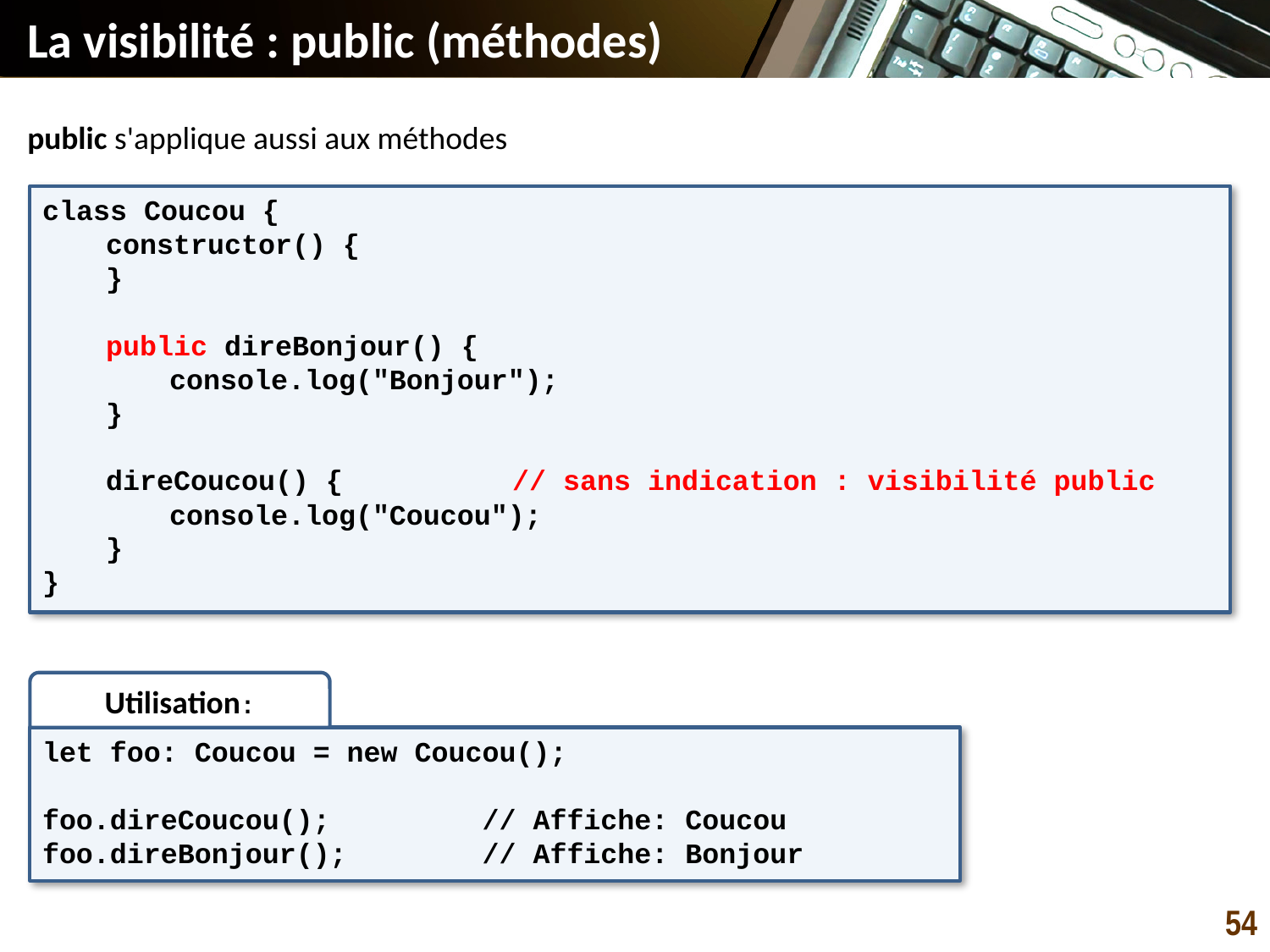

La visibilité : public (méthodes)
public s'applique aussi aux méthodes
class Coucou {
constructor() {
}

public direBonjour() {
console.log("Bonjour");
}

direCoucou() {          // sans indication : visibilité public
console.log("Coucou");
}
}
Utilisation:
let foo: Coucou = new Coucou();

foo.direCoucou();         // Affiche: Coucou
foo.direBonjour();        // Affiche: Bonjour
54